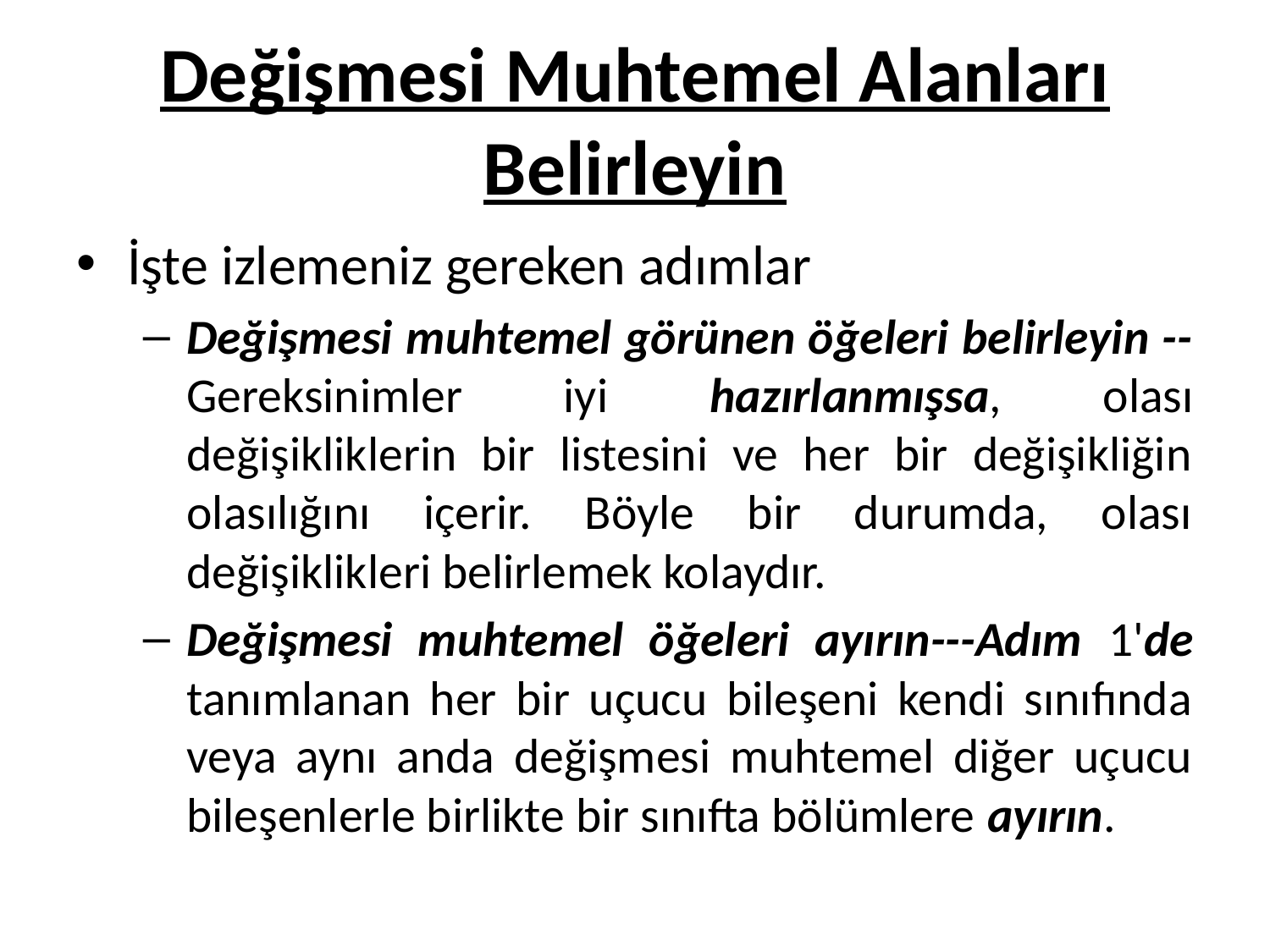

# Değişmesi Muhtemel Alanları Belirleyin
İşte izlemeniz gereken adımlar
Değişmesi muhtemel görünen öğeleri belirleyin -- Gereksinimler iyi hazırlanmışsa, olası değişikliklerin bir listesini ve her bir değişikliğin olasılığını içerir. Böyle bir durumda, olası değişiklikleri belirlemek kolaydır.
Değişmesi muhtemel öğeleri ayırın---Adım 1'de tanımlanan her bir uçucu bileşeni kendi sınıfında veya aynı anda değişmesi muhtemel diğer uçucu bileşenlerle birlikte bir sınıfta bölümlere ayırın.